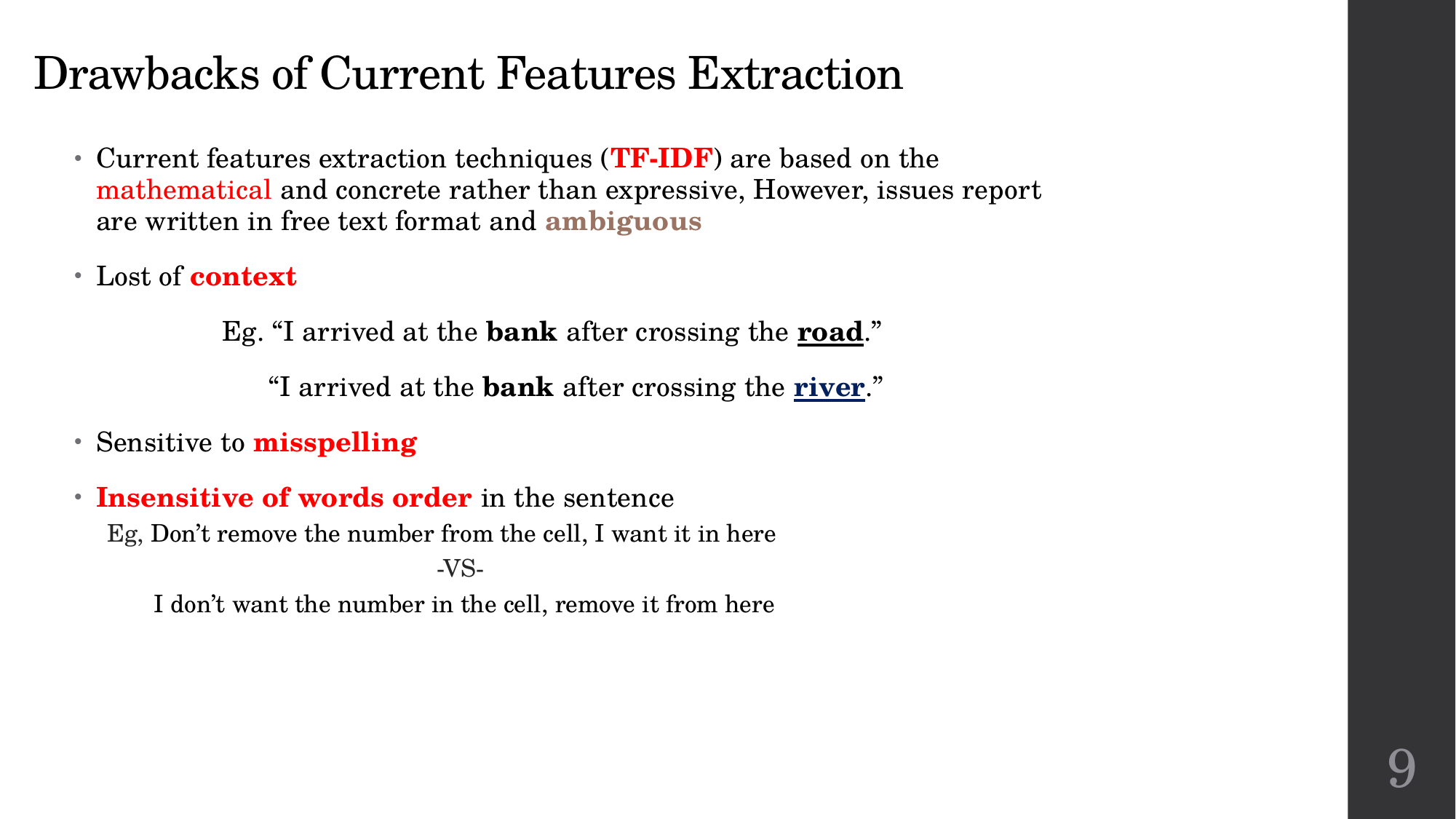

# Drawbacks of Current Features Extraction
Current features extraction techniques (TF-IDF) are based on the mathematical and concrete rather than expressive, However, issues report are written in free text format and ambiguous
Lost of context
 	     Eg. “I arrived at the bank after crossing the road.”
“I arrived at the bank after crossing the river.”
Sensitive to misspelling
Insensitive of words order in the sentence
Eg, Don’t remove the number from the cell, I want it in here
                                                 -VS-
       I don’t want the number in the cell, remove it from here

9